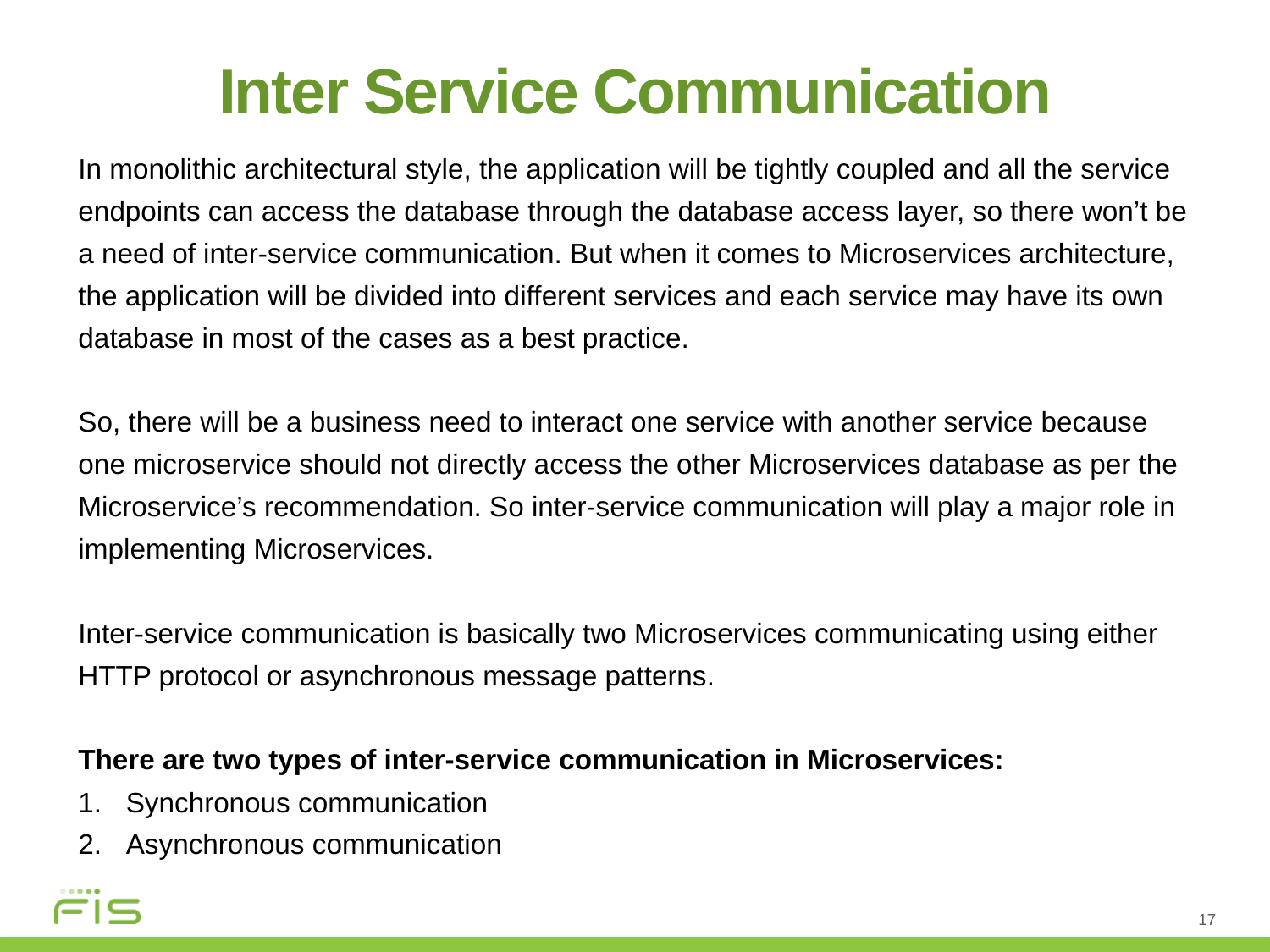

Inter Service Communication
In monolithic architectural style, the application will be tightly coupled and all the service endpoints can access the database through the database access layer, so there won’t be a need of inter-service communication. But when it comes to Microservices architecture, the application will be divided into different services and each service may have its own database in most of the cases as a best practice.

So, there will be a business need to interact one service with another service because one microservice should not directly access the other Microservices database as per the Microservice’s recommendation. So inter-service communication will play a major role in implementing Microservices.

Inter-service communication is basically two Microservices communicating using either HTTP protocol or asynchronous message patterns.

There are two types of inter-service communication in Microservices:
Synchronous communication
Asynchronous communication
17